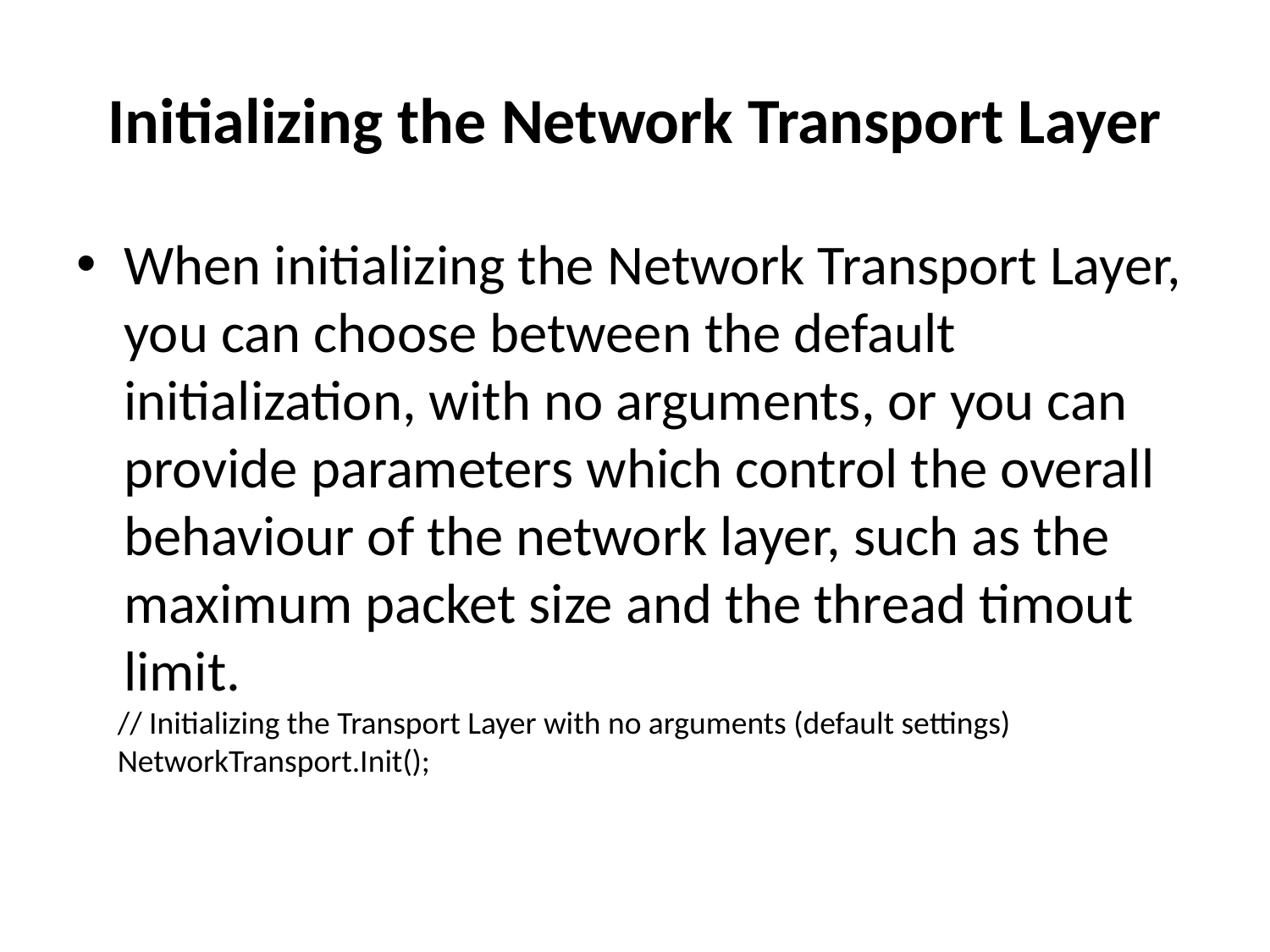

# Initializing the Network Transport Layer
When initializing the Network Transport Layer, you can choose between the default initialization, with no arguments, or you can provide parameters which control the overall behaviour of the network layer, such as the maximum packet size and the thread timout limit.
// Initializing the Transport Layer with no arguments (default settings) NetworkTransport.Init();